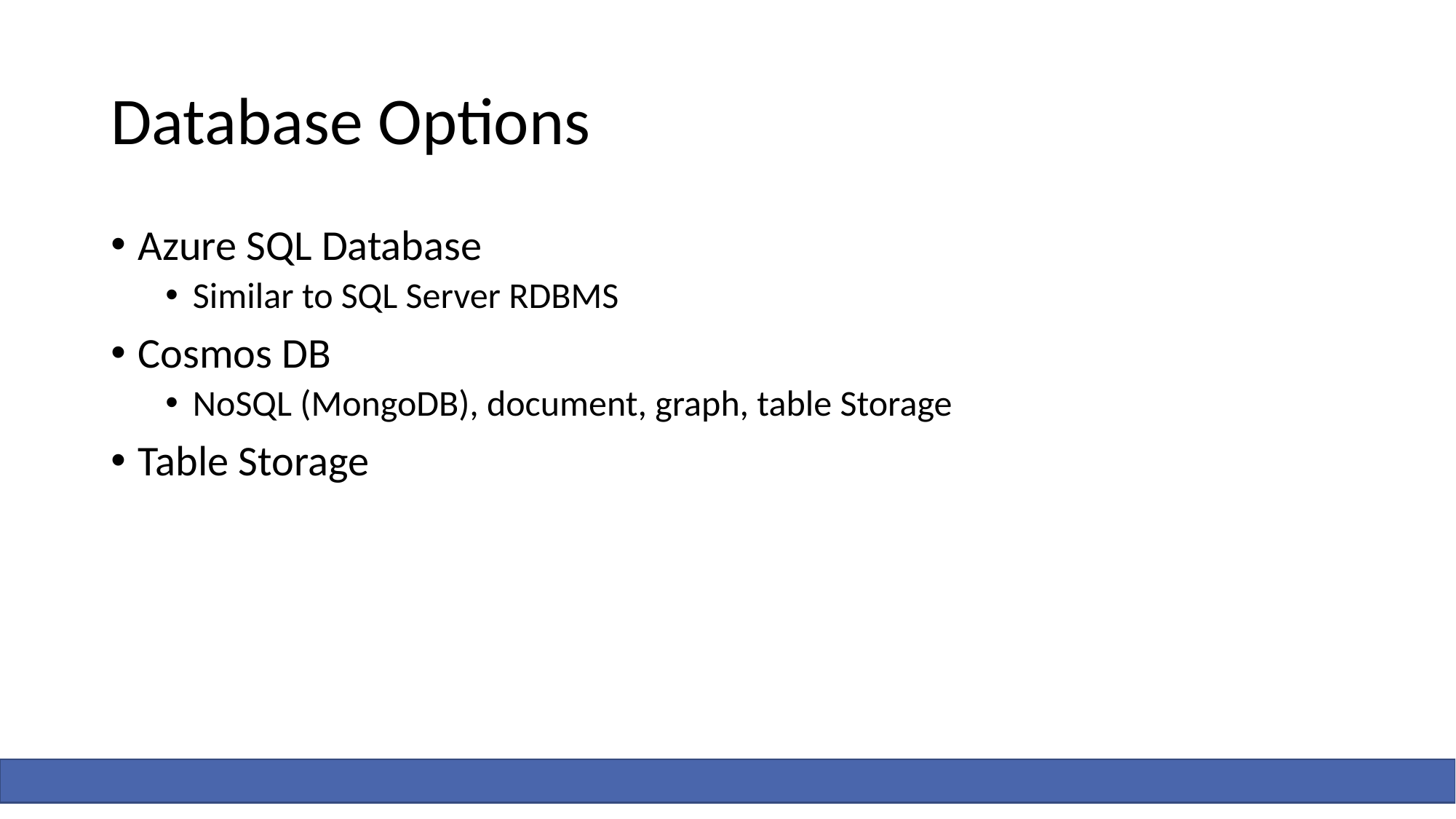

# Database Options
Azure SQL Database
Similar to SQL Server RDBMS
Cosmos DB
NoSQL (MongoDB), document, graph, table Storage
Table Storage